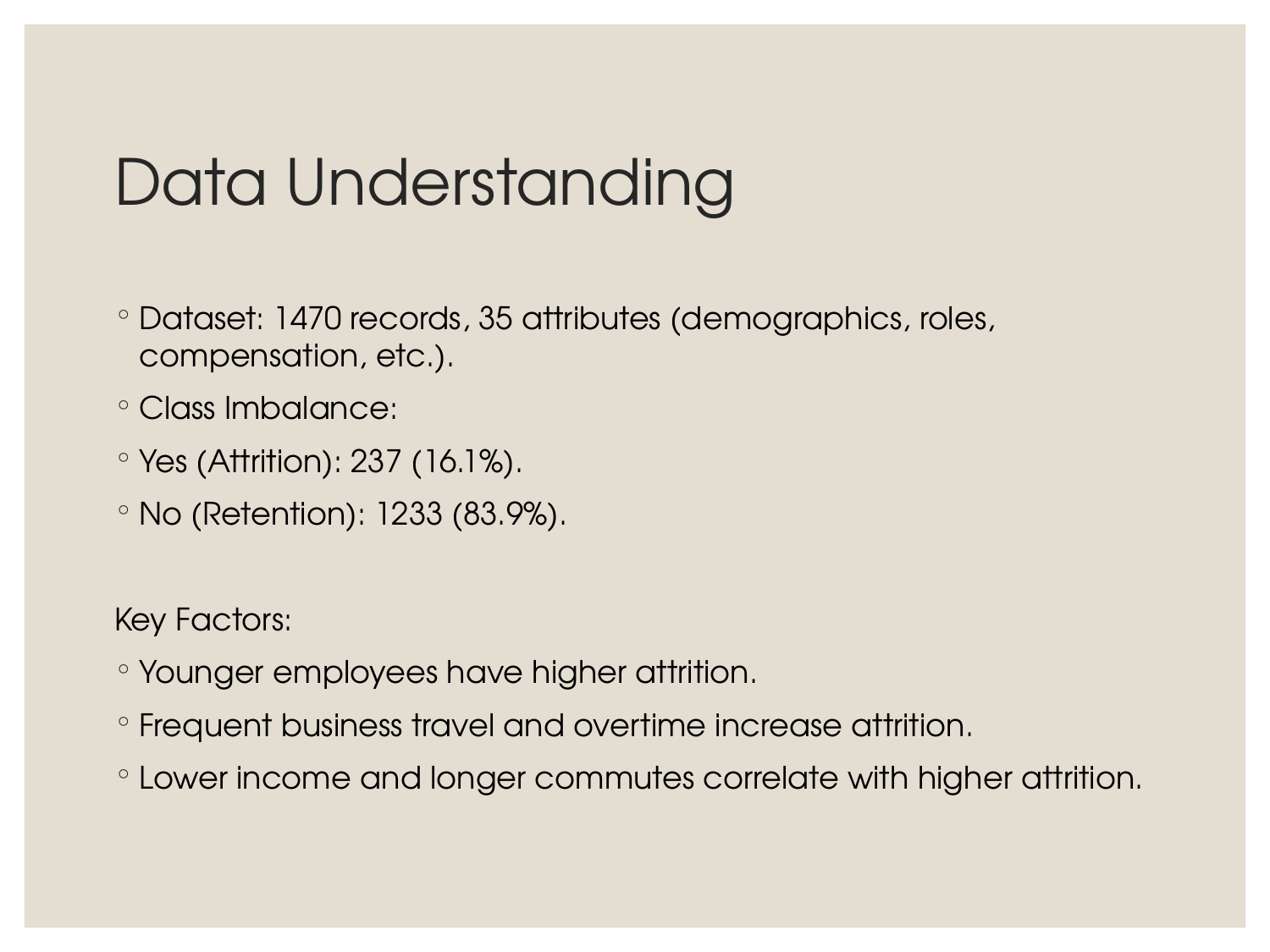

# Data Understanding
Dataset: 1470 records, 35 attributes (demographics, roles, compensation, etc.).
Class Imbalance:
Yes (Attrition): 237 (16.1%).
No (Retention): 1233 (83.9%).

Key Factors:
Younger employees have higher attrition.
Frequent business travel and overtime increase attrition.
Lower income and longer commutes correlate with higher attrition.